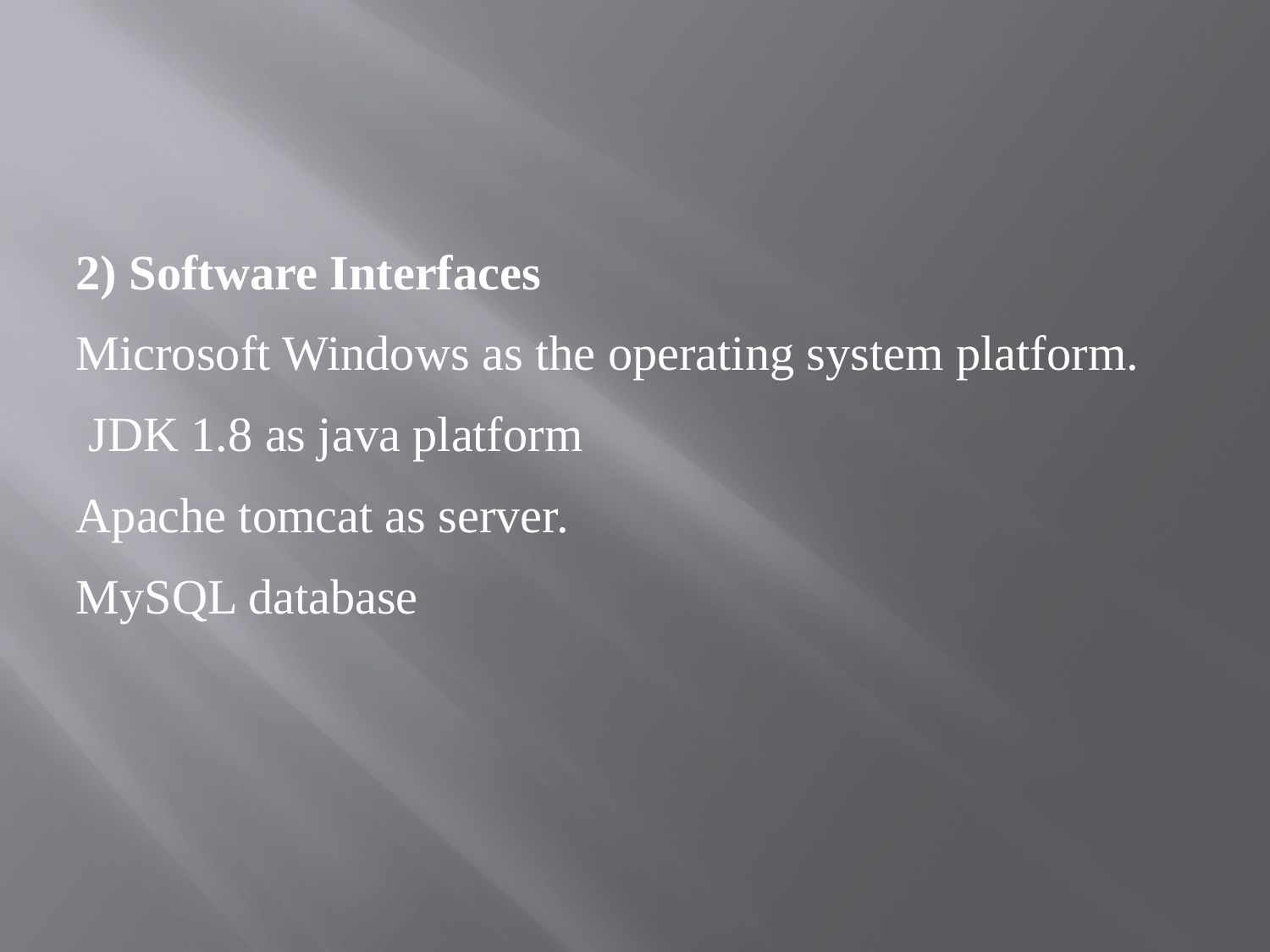

2) Software Interfaces
Microsoft Windows as the operating system platform.
 JDK 1.8 as java platform
Apache tomcat as server.
MySQL database